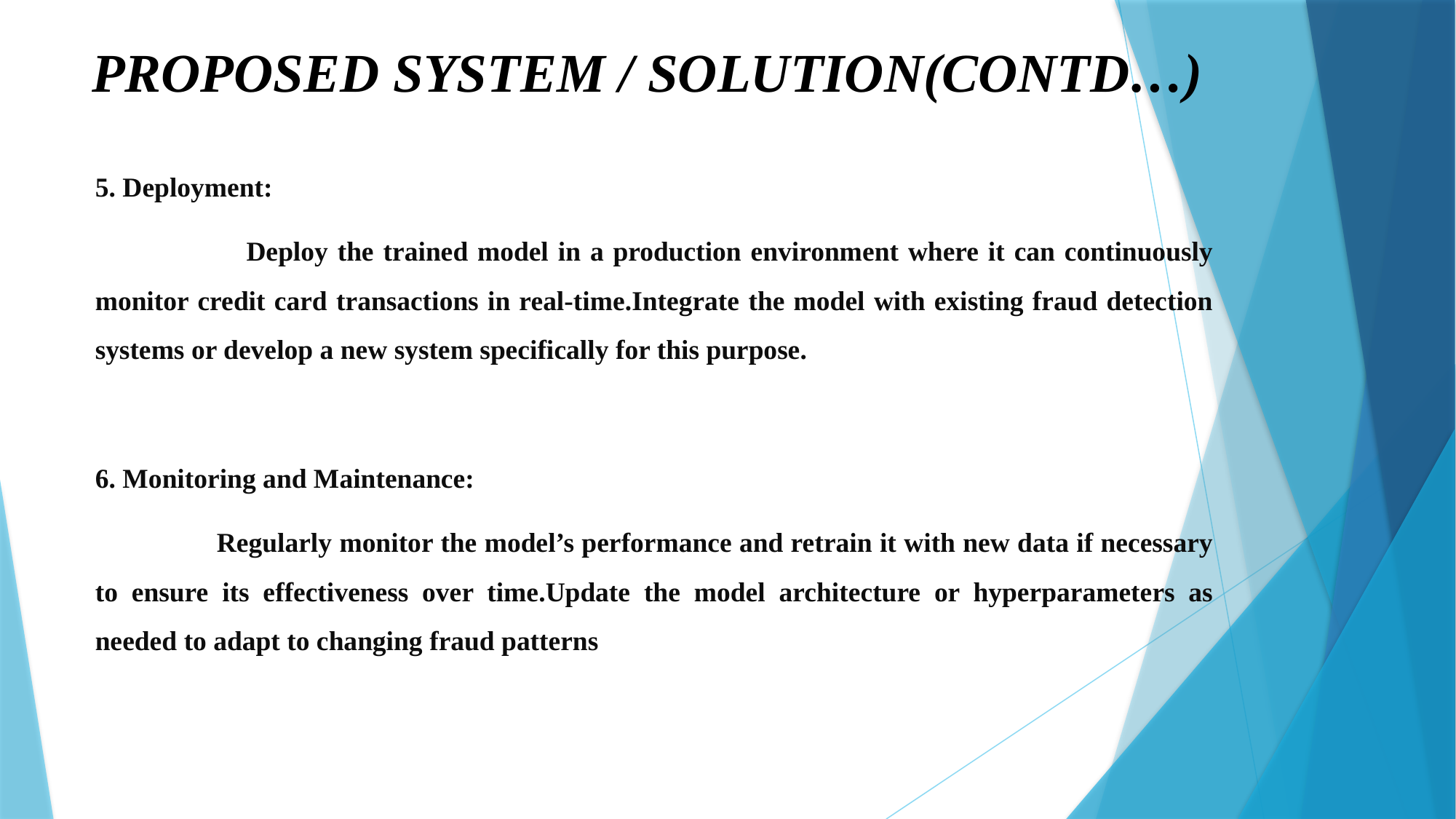

# PROPOSED SYSTEM / SOLUTION(CONTD…)
5. Deployment:
                Deploy the trained model in a production environment where it can continuously monitor credit card transactions in real-time.Integrate the model with existing fraud detection systems or develop a new system specifically for this purpose.

6. Monitoring and Maintenance:
                Regularly monitor the model’s performance and retrain it with new data if necessary to ensure its effectiveness over time.Update the model architecture or hyperparameters as needed to adapt to changing fraud patterns